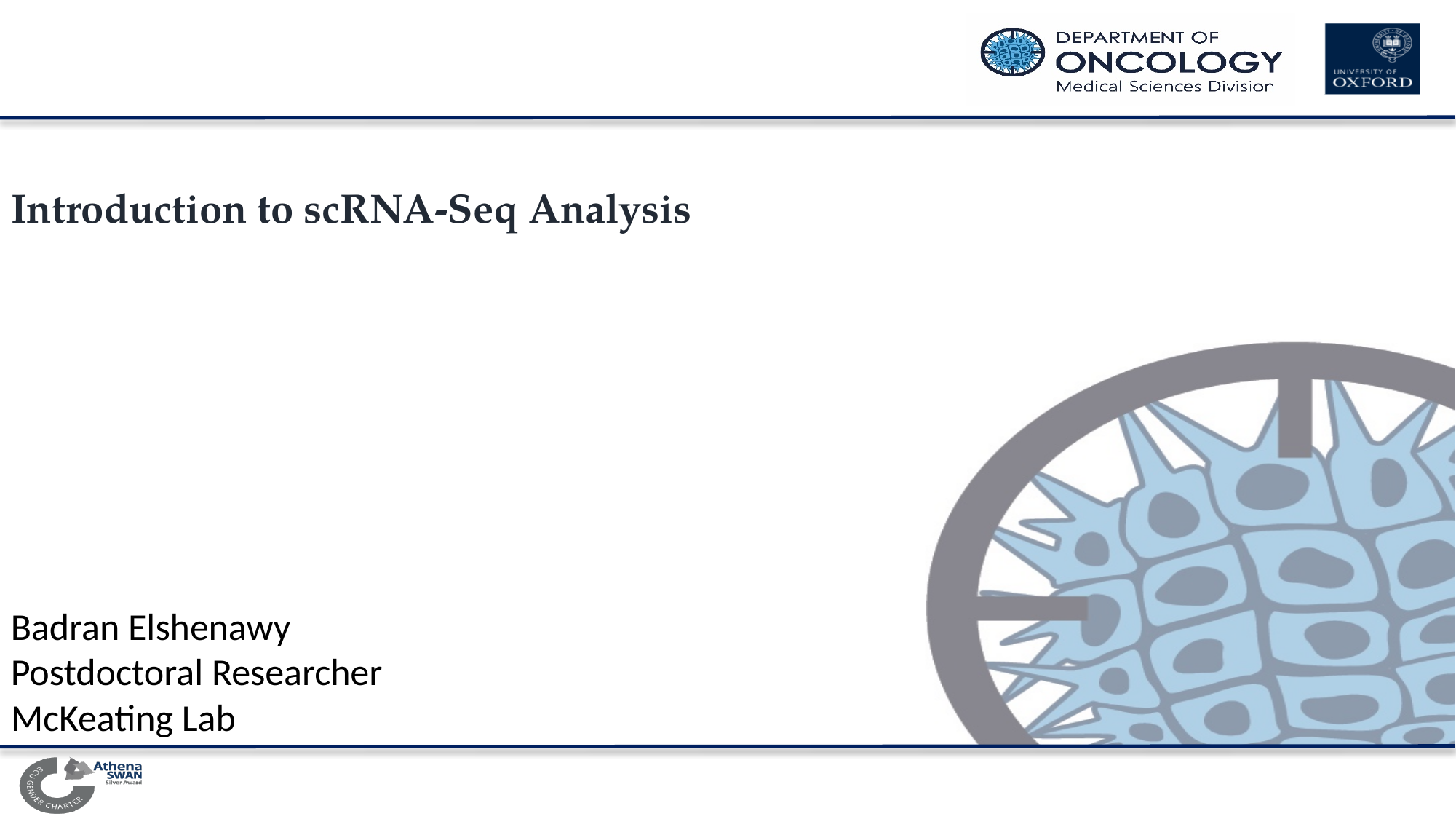

# Introduction to scRNA-Seq Analysis
Badran Elshenawy
Postdoctoral Researcher
McKeating Lab